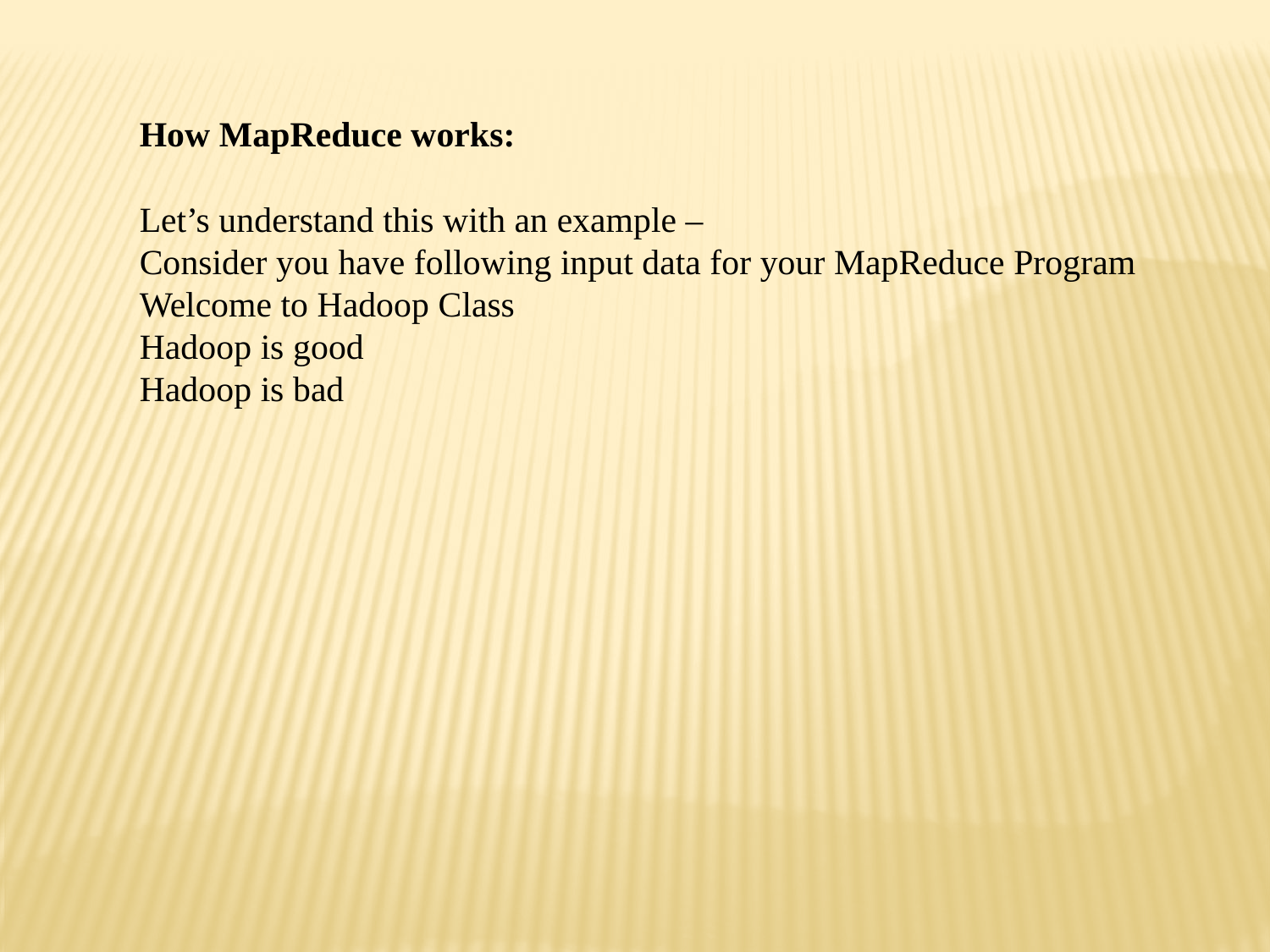

How MapReduce works:

Let’s understand this with an example –
Consider you have following input data for your MapReduce Program
Welcome to Hadoop Class
Hadoop is good
Hadoop is bad